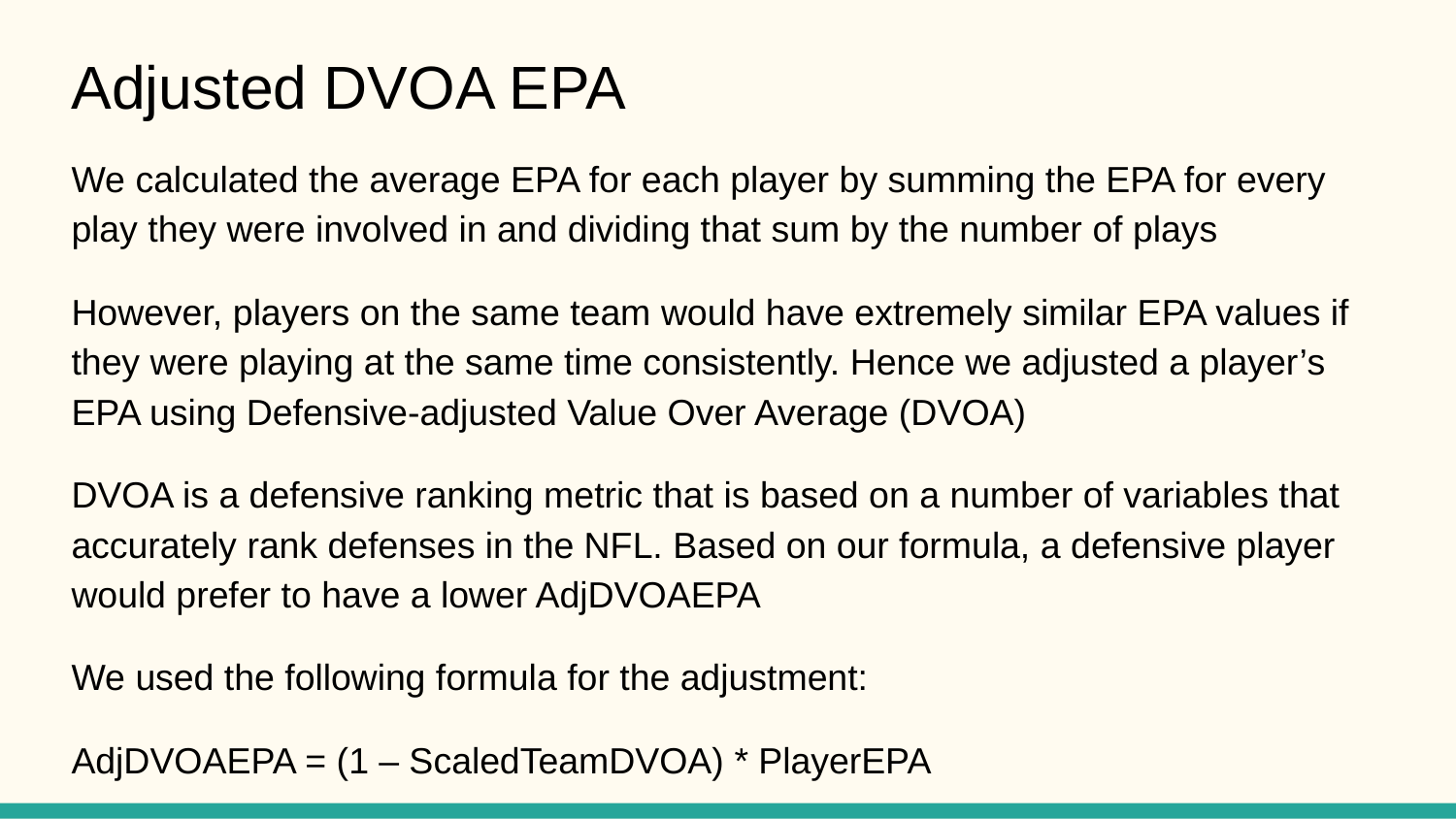

# Adjusted DVOA EPA
We calculated the average EPA for each player by summing the EPA for every play they were involved in and dividing that sum by the number of plays
However, players on the same team would have extremely similar EPA values if they were playing at the same time consistently. Hence we adjusted a player’s EPA using Defensive-adjusted Value Over Average (DVOA)
DVOA is a defensive ranking metric that is based on a number of variables that accurately rank defenses in the NFL. Based on our formula, a defensive player would prefer to have a lower AdjDVOAEPA
We used the following formula for the adjustment:
AdjDVOAEPA = (1 – ScaledTeamDVOA) * PlayerEPA